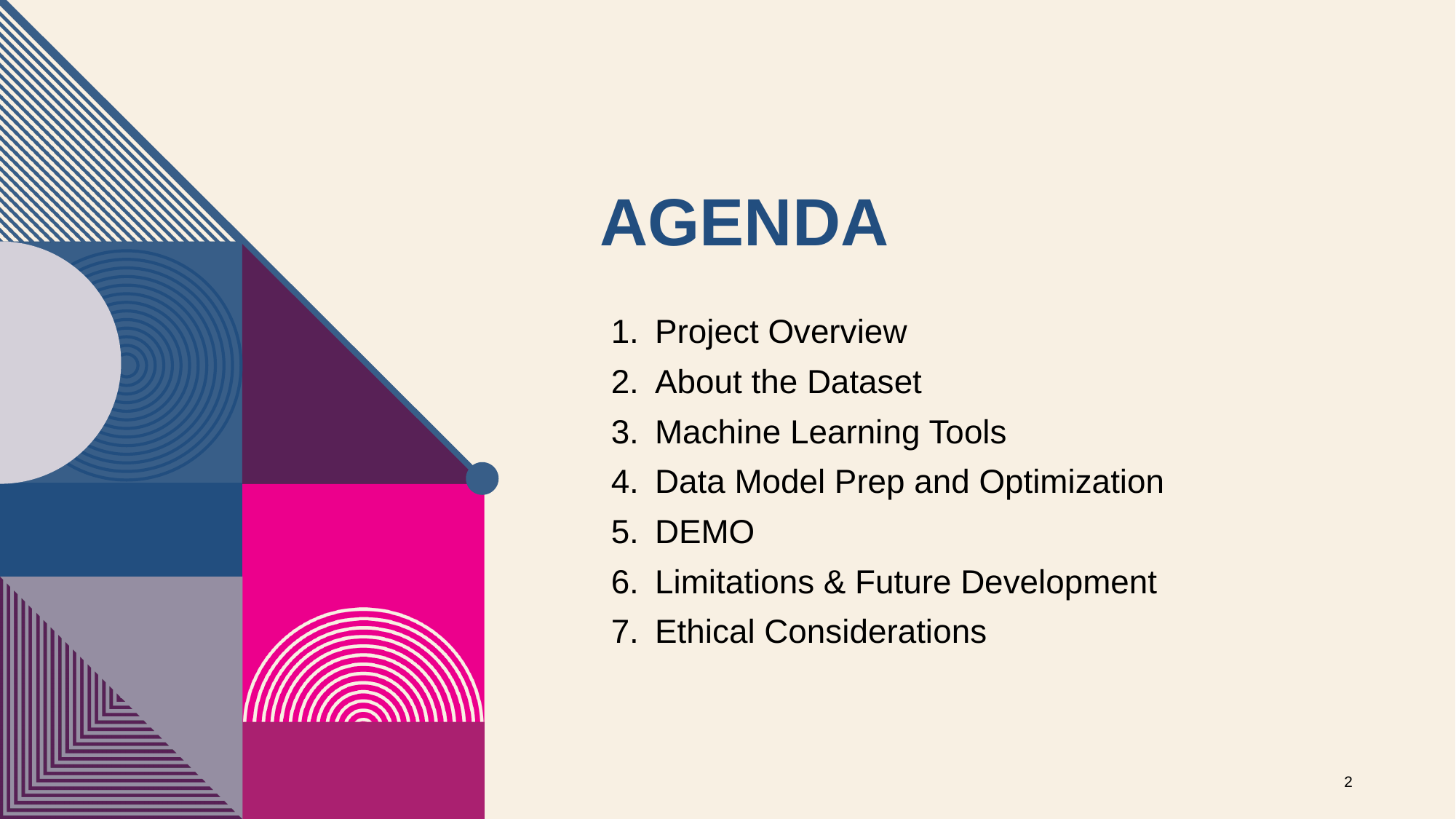

# AGENDA
Project Overview
About the Dataset
Machine Learning Tools
Data Model Prep and Optimization
DEMO
Limitations & Future Development
Ethical Considerations
2